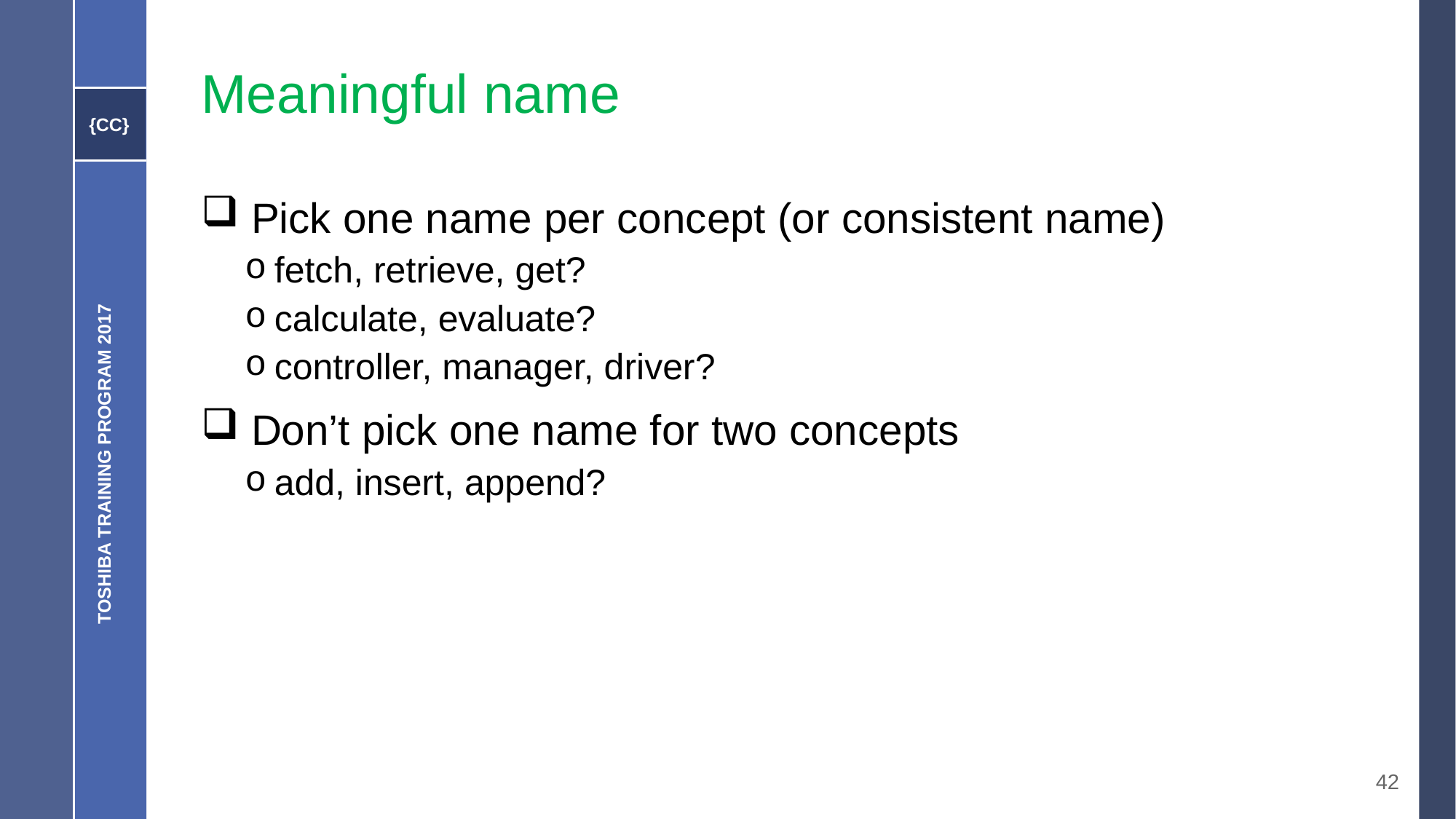

# Meaningful name
 Pick one name per concept (or consistent name)
fetch, retrieve, get?
calculate, evaluate?
controller, manager, driver?
 Don’t pick one name for two concepts
add, insert, append?
Toshiba Training Program 2017
42